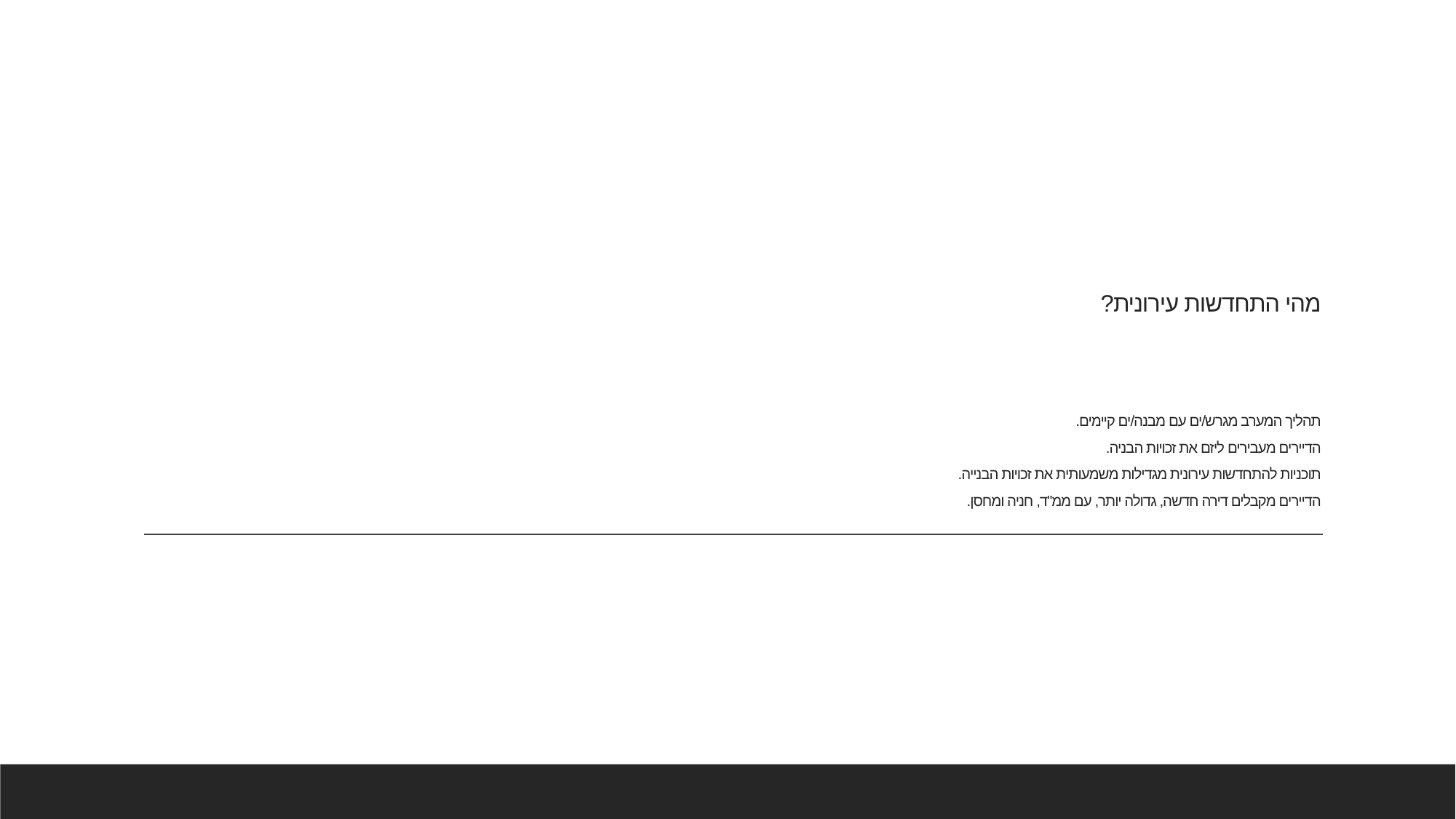

# מהי התחדשות עירונית? תהליך המערב מגרש/ים עם מבנה/ים קיימים. הדיירים מעבירים ליזם את זכויות הבניה. תוכניות להתחדשות עירונית מגדילות משמעותית את זכויות הבנייה. הדיירים מקבלים דירה חדשה, גדולה יותר, עם ממ"ד, חניה ומחסן.